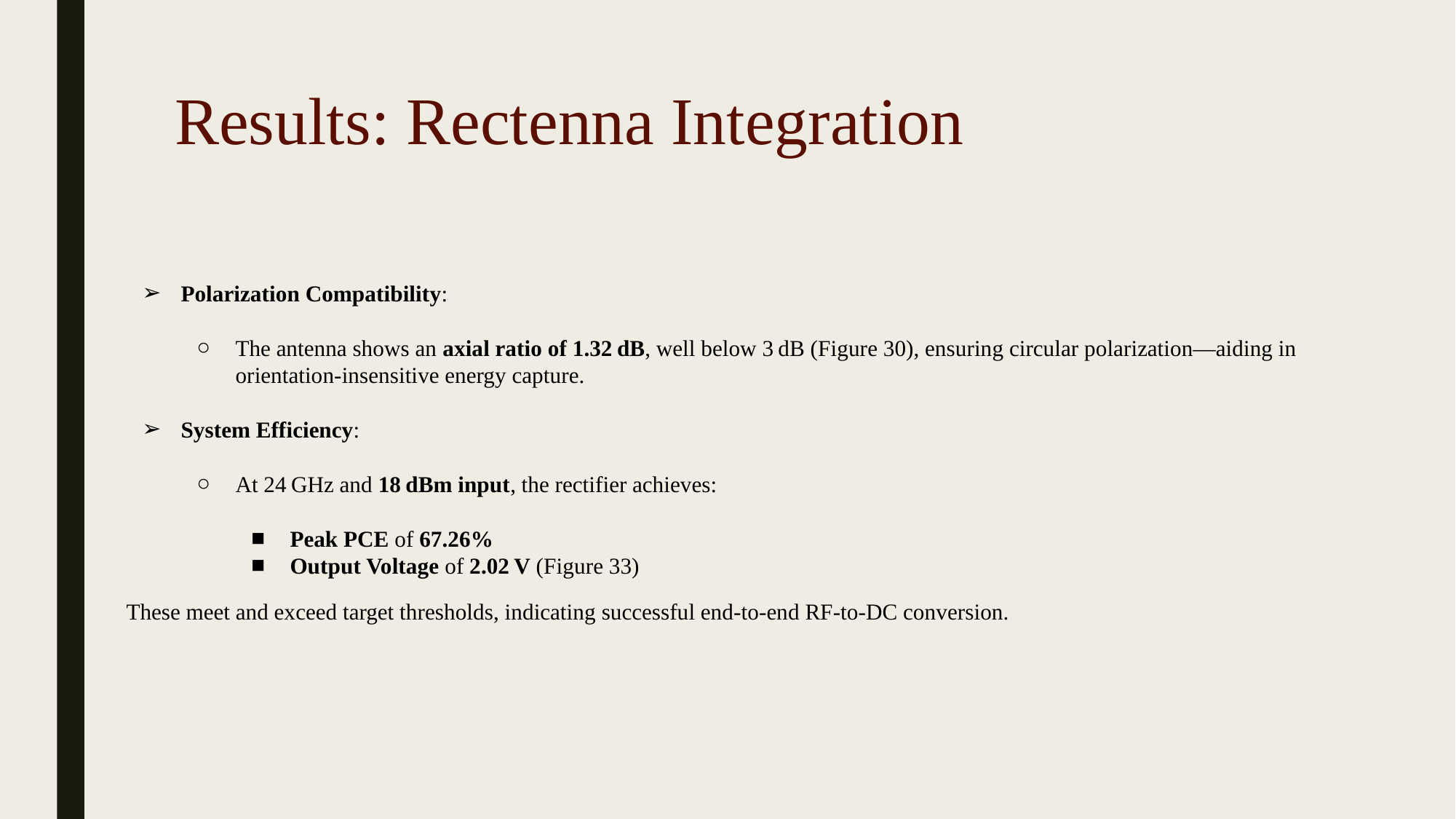

# Results: Rectenna Integration

Polarization Compatibility:
The antenna shows an axial ratio of 1.32 dB, well below 3 dB (Figure 30), ensuring circular polarization—aiding in orientation-insensitive energy capture.
System Efficiency:
At 24 GHz and 18 dBm input, the rectifier achieves:
Peak PCE of 67.26%
Output Voltage of 2.02 V (Figure 33)
These meet and exceed target thresholds, indicating successful end-to-end RF-to-DC conversion.